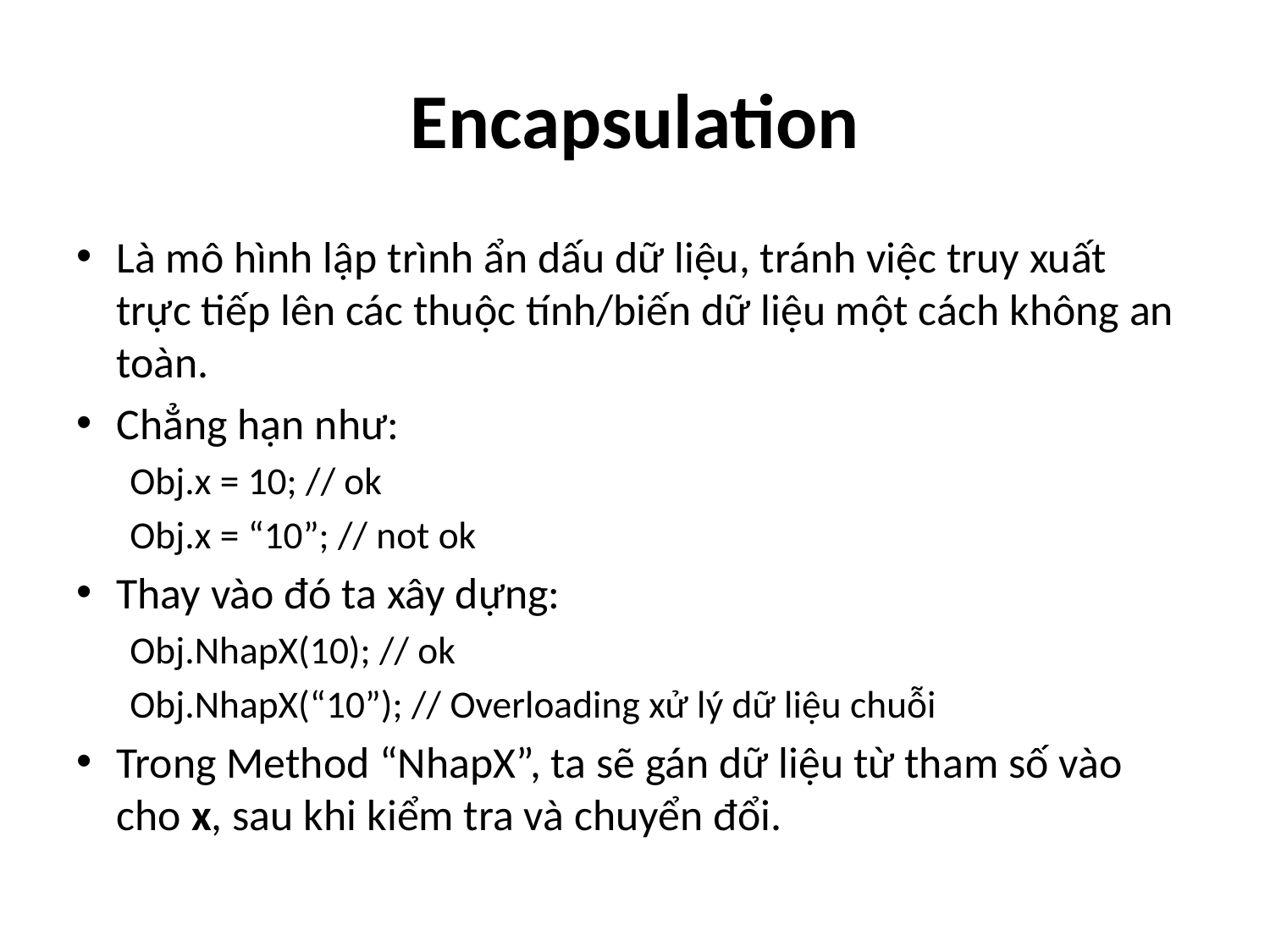

# Encapsulation
Là mô hình lập trình ẩn dấu dữ liệu, tránh việc truy xuất trực tiếp lên các thuộc tính/biến dữ liệu một cách không an toàn.
Chẳng hạn như:
Obj.x = 10; // ok
Obj.x = “10”; // not ok
Thay vào đó ta xây dựng:
Obj.NhapX(10); // ok
Obj.NhapX(“10”); // Overloading xử lý dữ liệu chuỗi
Trong Method “NhapX”, ta sẽ gán dữ liệu từ tham số vào cho x, sau khi kiểm tra và chuyển đổi.